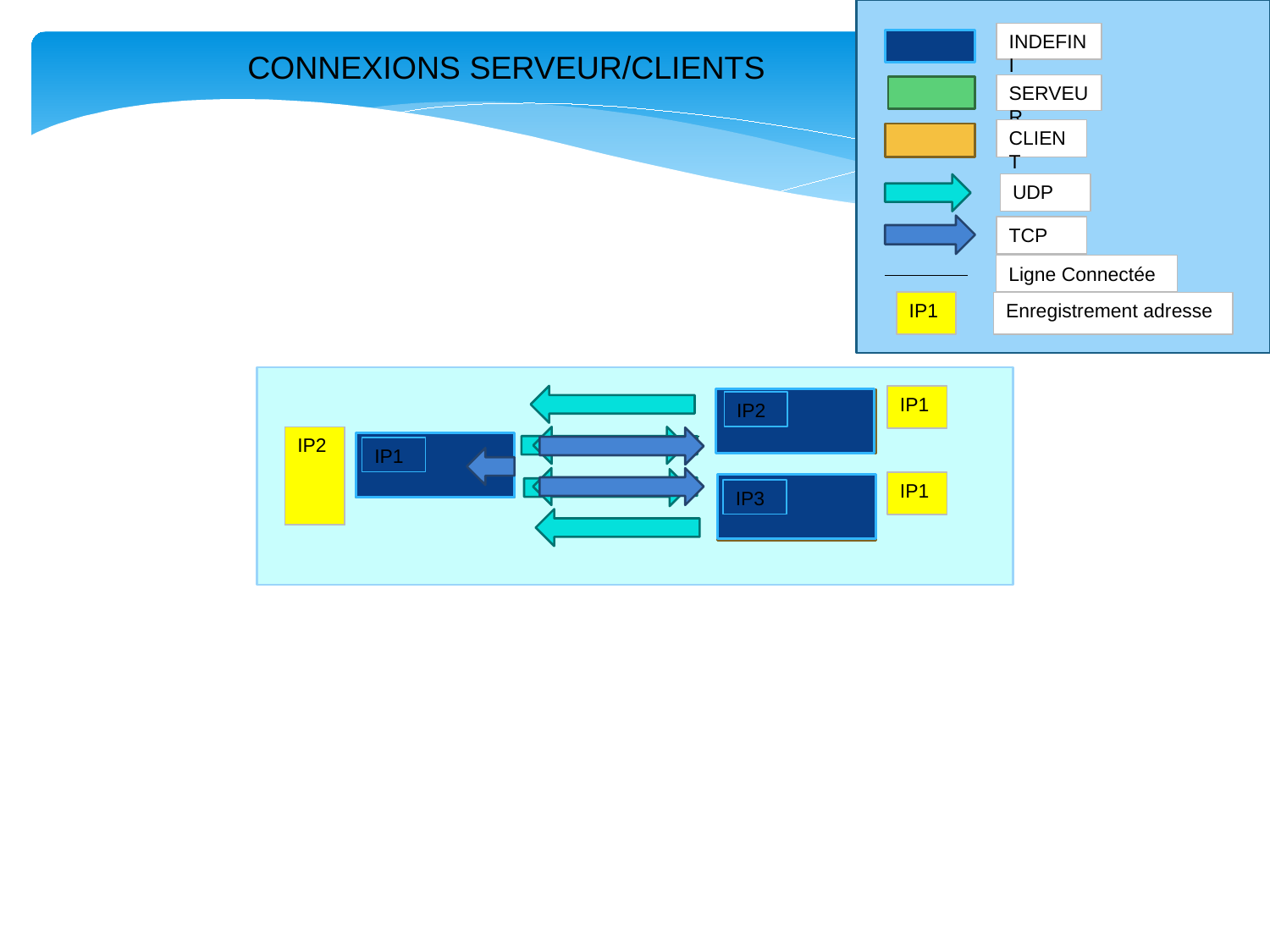

INDEFINI

SERVEUR

CLIENT

UDP

TCP
Ligne Connectée
IP1
Enregistrement adresse
CONNEXIONS SERVEUR/CLIENTS

IP1

IP2

IP2
IP2

IP2
IP3

IP1

IP1

IP1

IP3

IP3